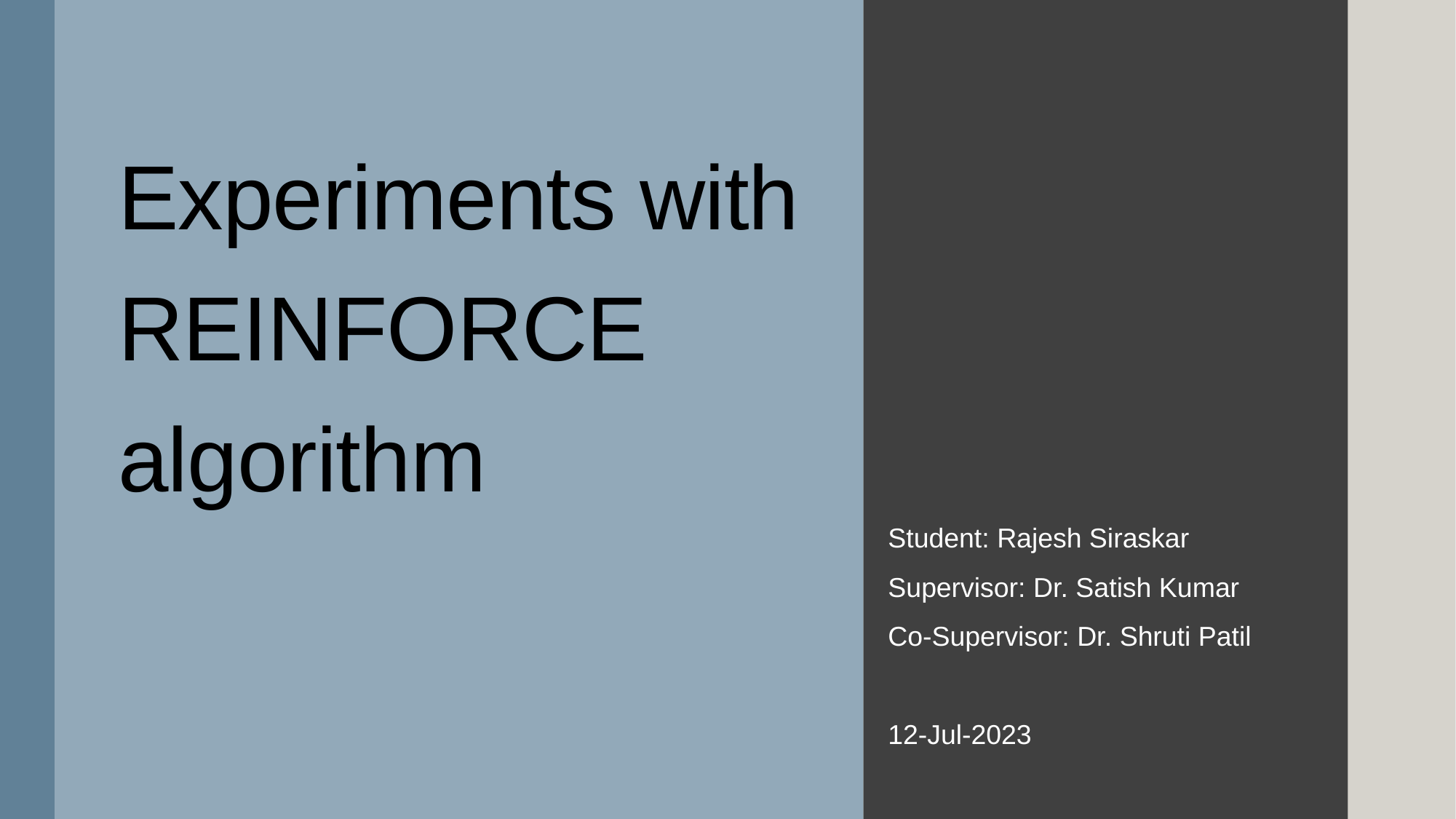

# Experiments with REINFORCE algorithm
Student: Rajesh Siraskar
Supervisor: Dr. Satish Kumar
Co-Supervisor: Dr. Shruti Patil

12-Jul-2023